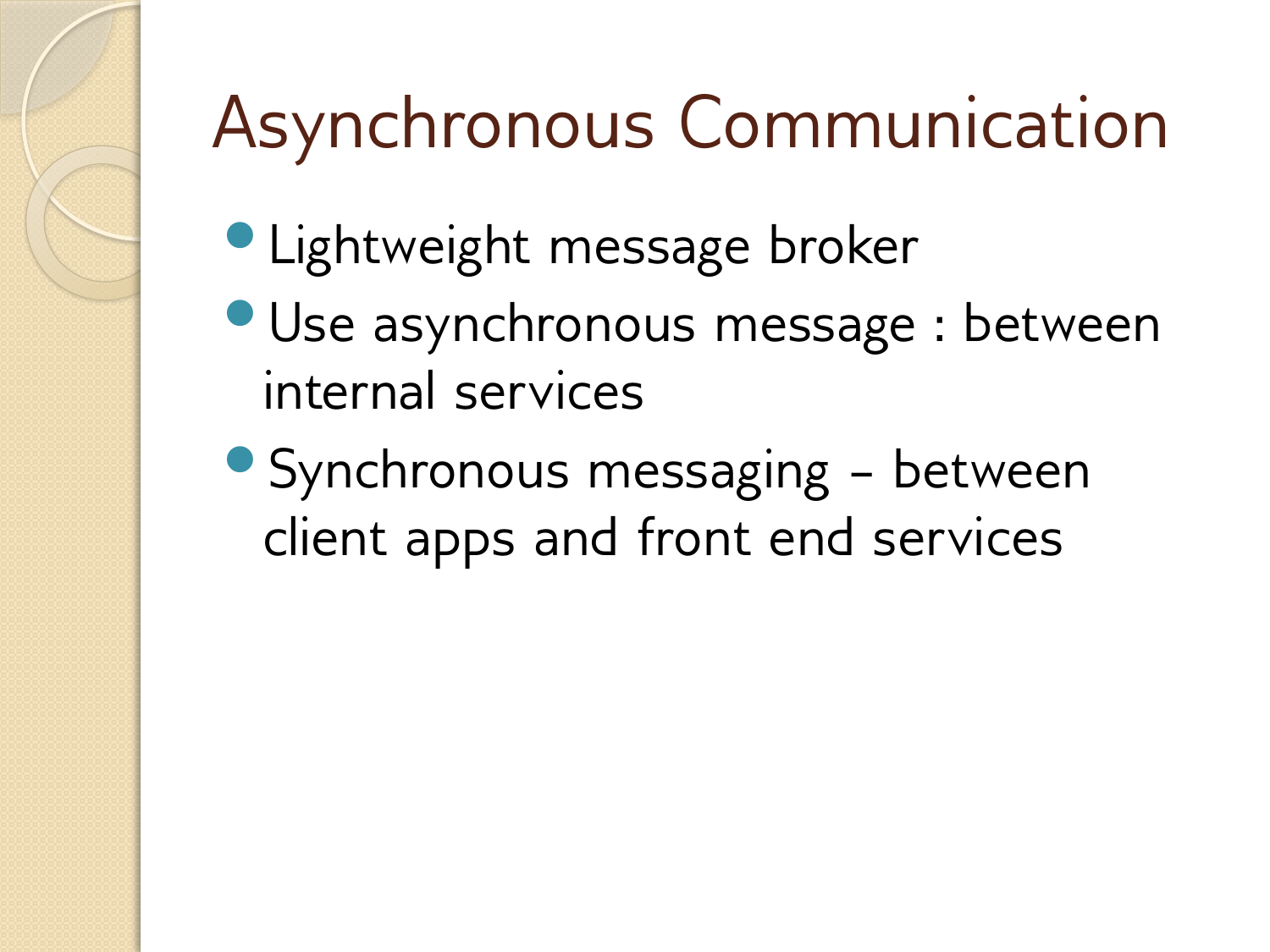

# Asynchronous Communication
Lightweight message broker
Use asynchronous message : between internal services
Synchronous messaging – between client apps and front end services